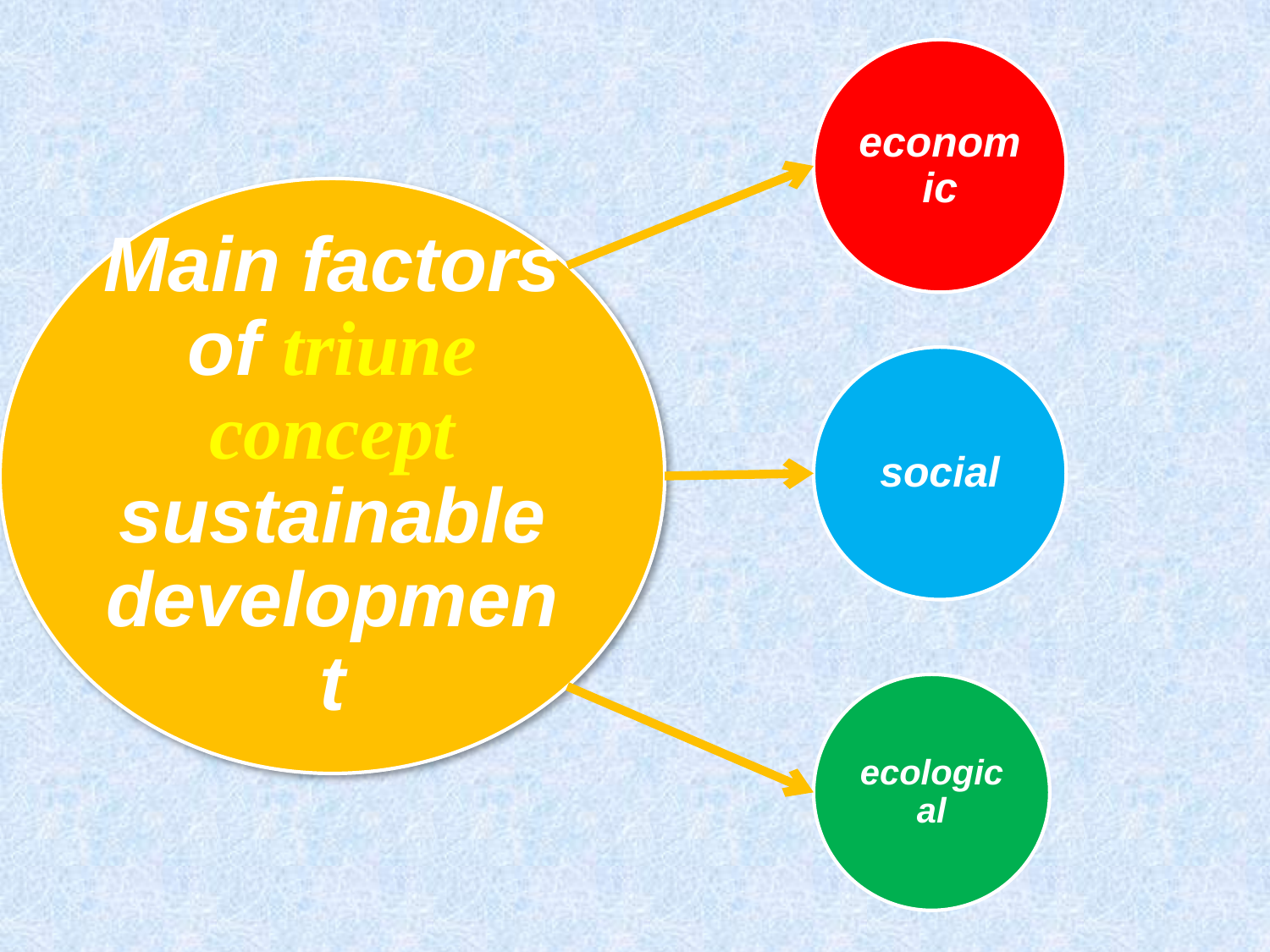

economic

Main factors of triune concept sustainable development

social

ecological